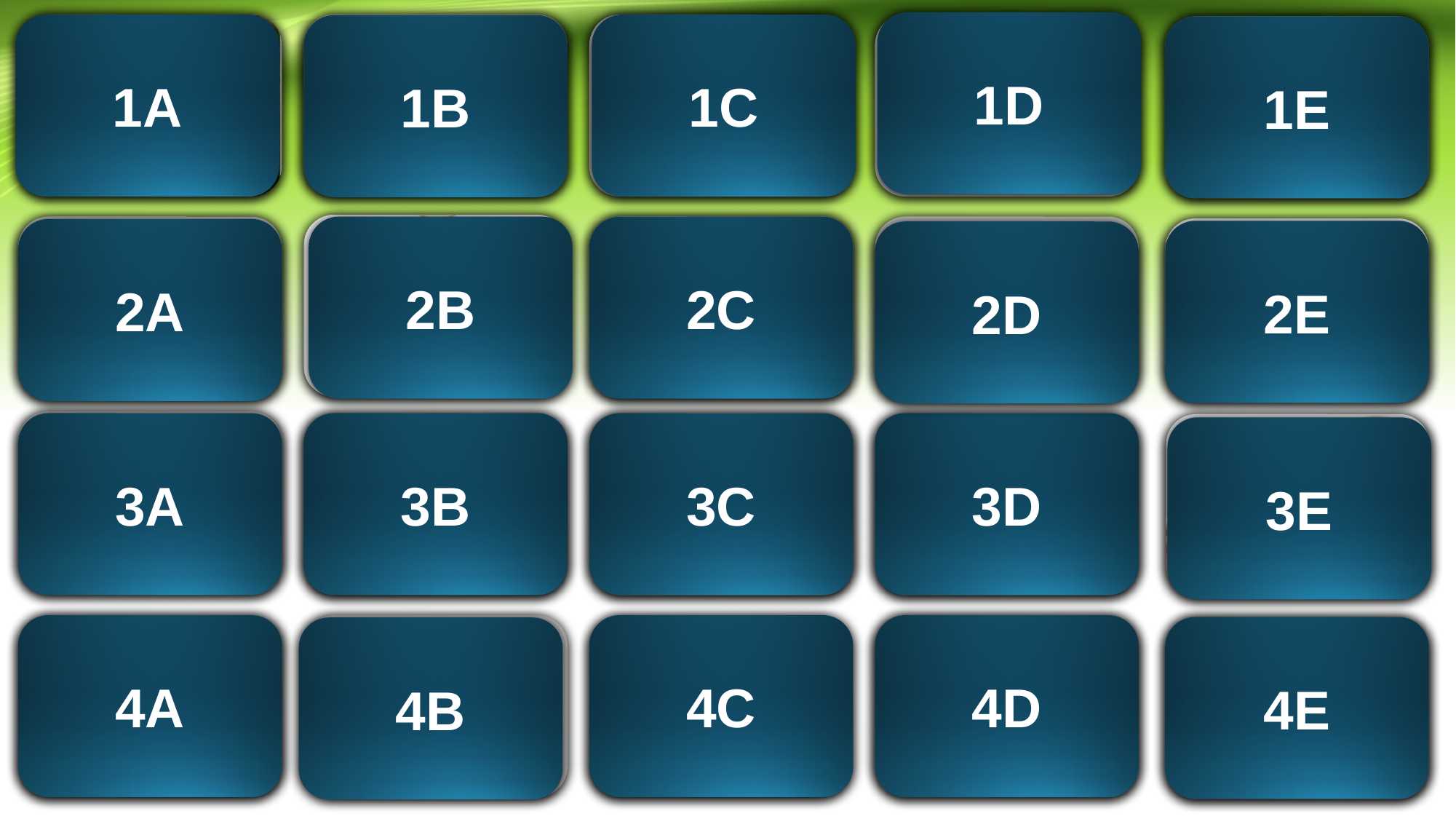

1D

Growth
Sensitivity
1C
Photo-
Synthesis
1A
1B
1E

Repro
duction

Movement
2B
2C

2A
2E
2D
Digestion
3A
3B

3C
Respiration
3D

3E

4A
Oxygen Cycle
4C
4D
Nutrition

4E
Excretion
4B